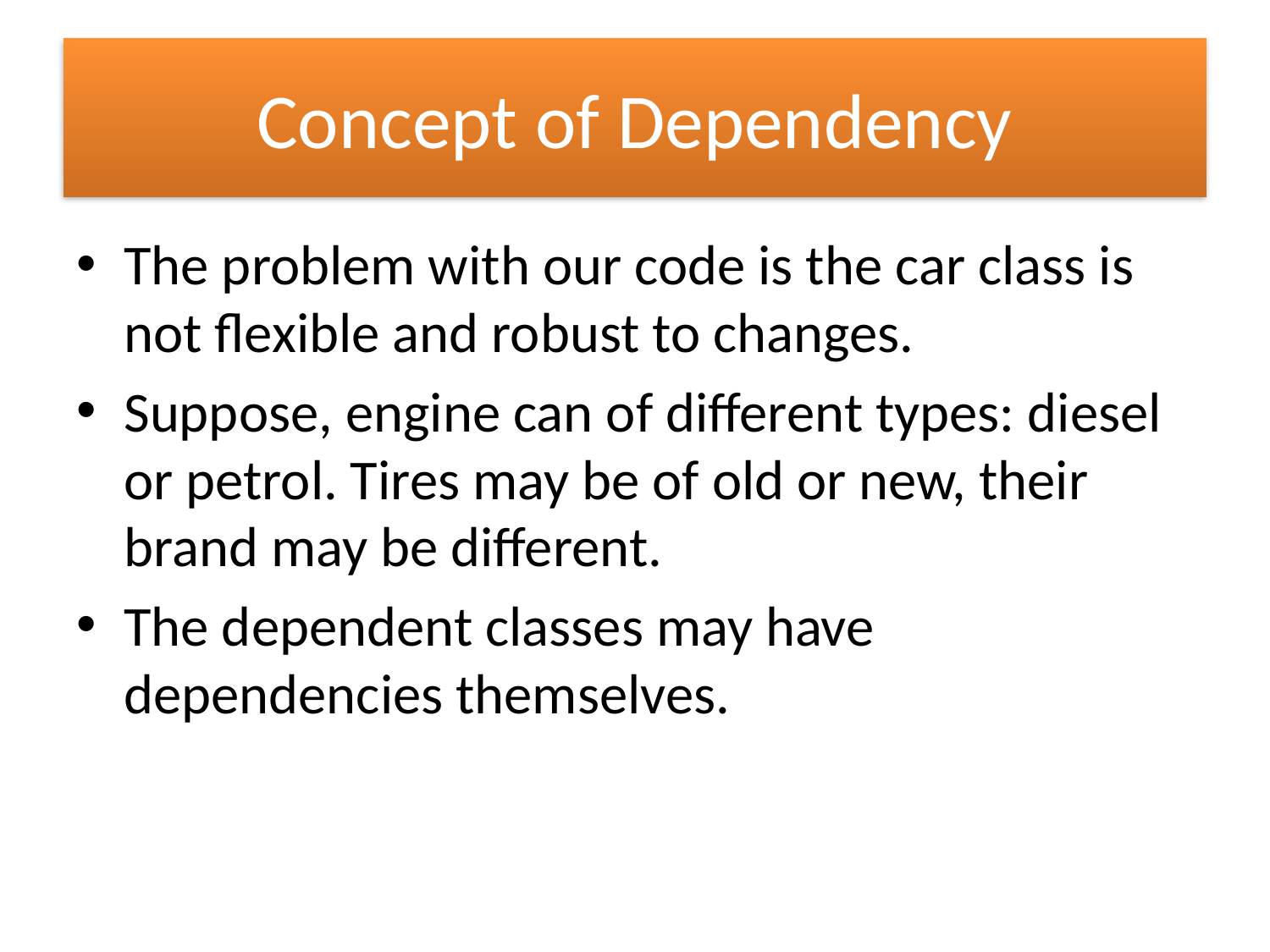

# Concept of Dependency
The problem with our code is the car class is not flexible and robust to changes.
Suppose, engine can of different types: diesel or petrol. Tires may be of old or new, their brand may be different.
The dependent classes may have dependencies themselves.